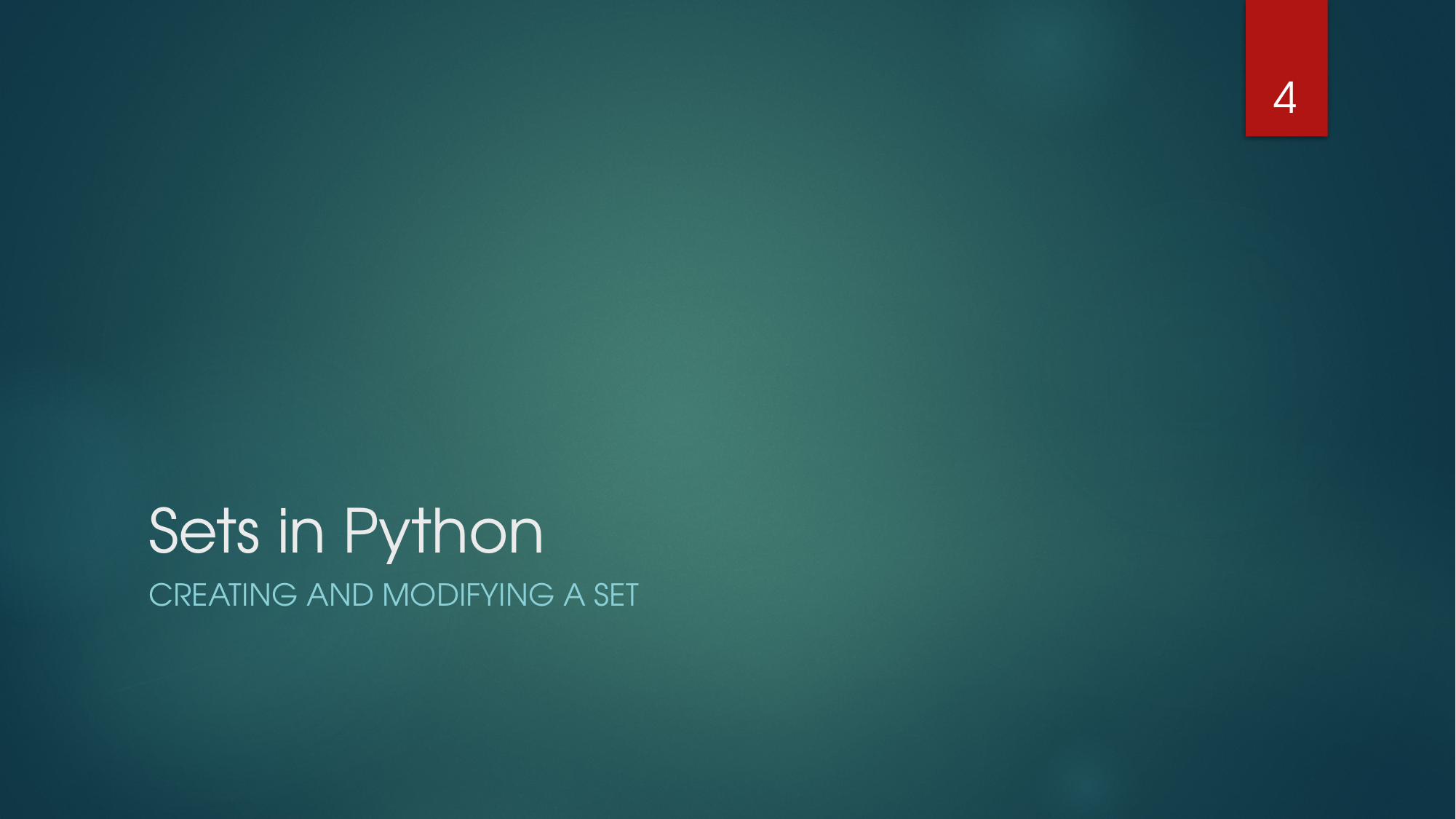

4
# Sets in Python
Creating and modifying a set